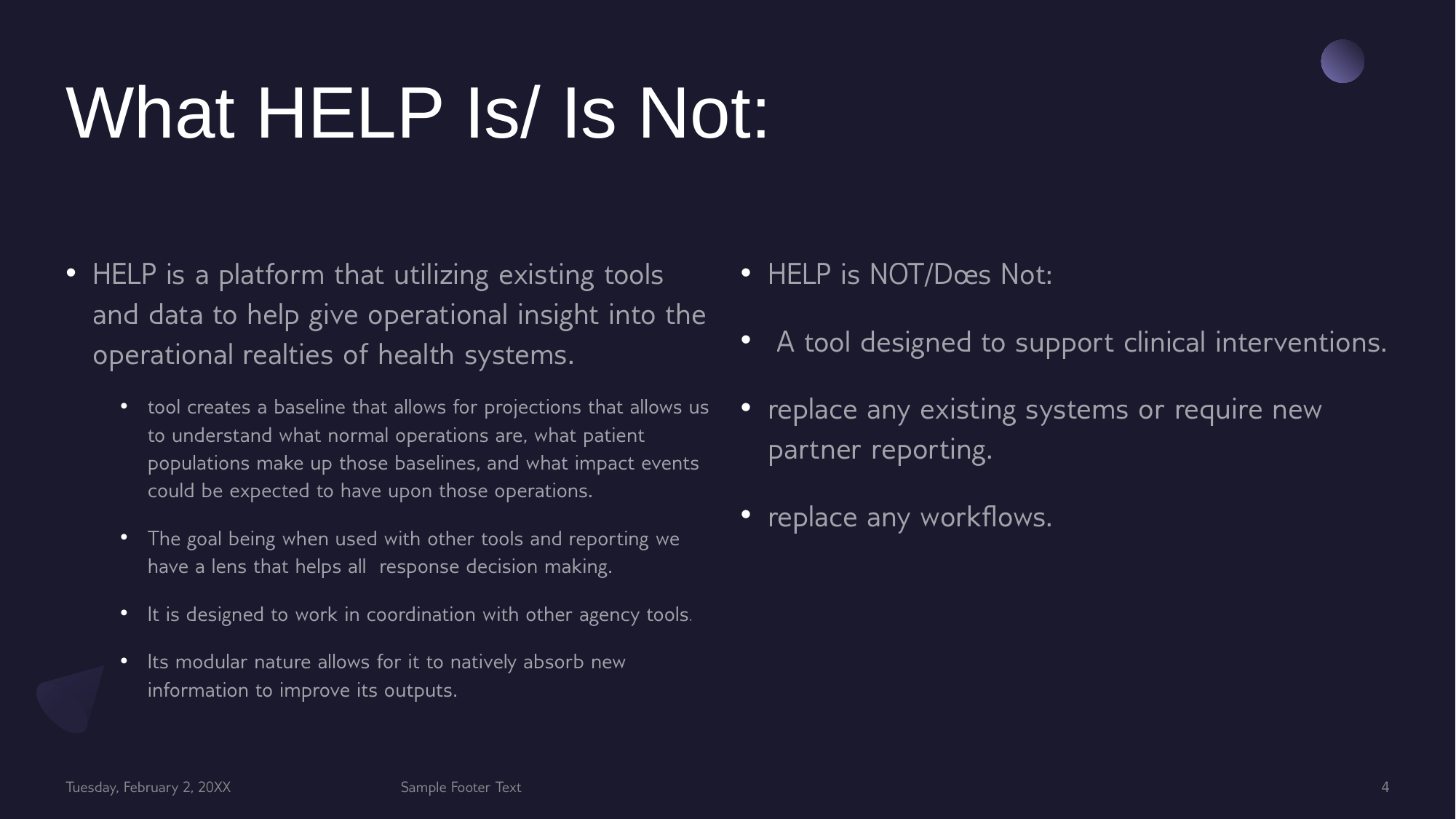

# What HELP Is/ Is Not:
HELP is a platform that utilizing existing tools and data to help give operational insight into the operational realties of health systems.
tool creates a baseline that allows for projections that allows us to understand what normal operations are, what patient populations make up those baselines, and what impact events could be expected to have upon those operations.
The goal being when used with other tools and reporting we have a lens that helps all  response decision making.
It is designed to work in coordination with other agency tools.
Its modular nature allows for it to natively absorb new information to improve its outputs.

HELP is NOT/Does Not:
 A tool designed to support clinical interventions.
replace any existing systems or require new partner reporting.
replace any workflows.

Tuesday, February 2, 20XX
Sample Footer Text
4